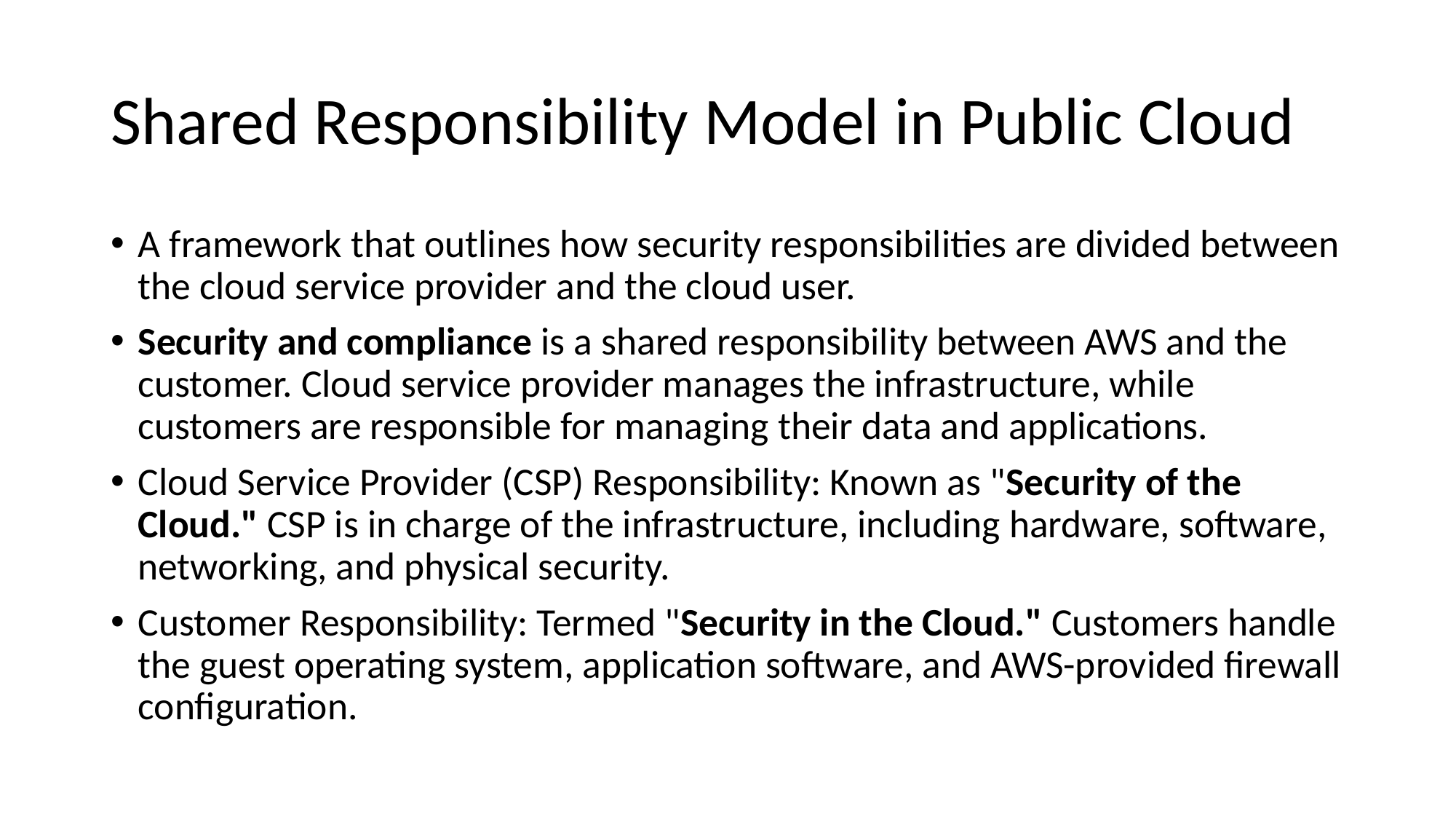

# Shared Responsibility Model in Public Cloud
A framework that outlines how security responsibilities are divided between the cloud service provider and the cloud user.
Security and compliance is a shared responsibility between AWS and the customer. Cloud service provider manages the infrastructure, while customers are responsible for managing their data and applications.
Cloud Service Provider (CSP) Responsibility: Known as "Security of the Cloud." CSP is in charge of the infrastructure, including hardware, software, networking, and physical security.
Customer Responsibility: Termed "Security in the Cloud." Customers handle the guest operating system, application software, and AWS-provided firewall configuration.